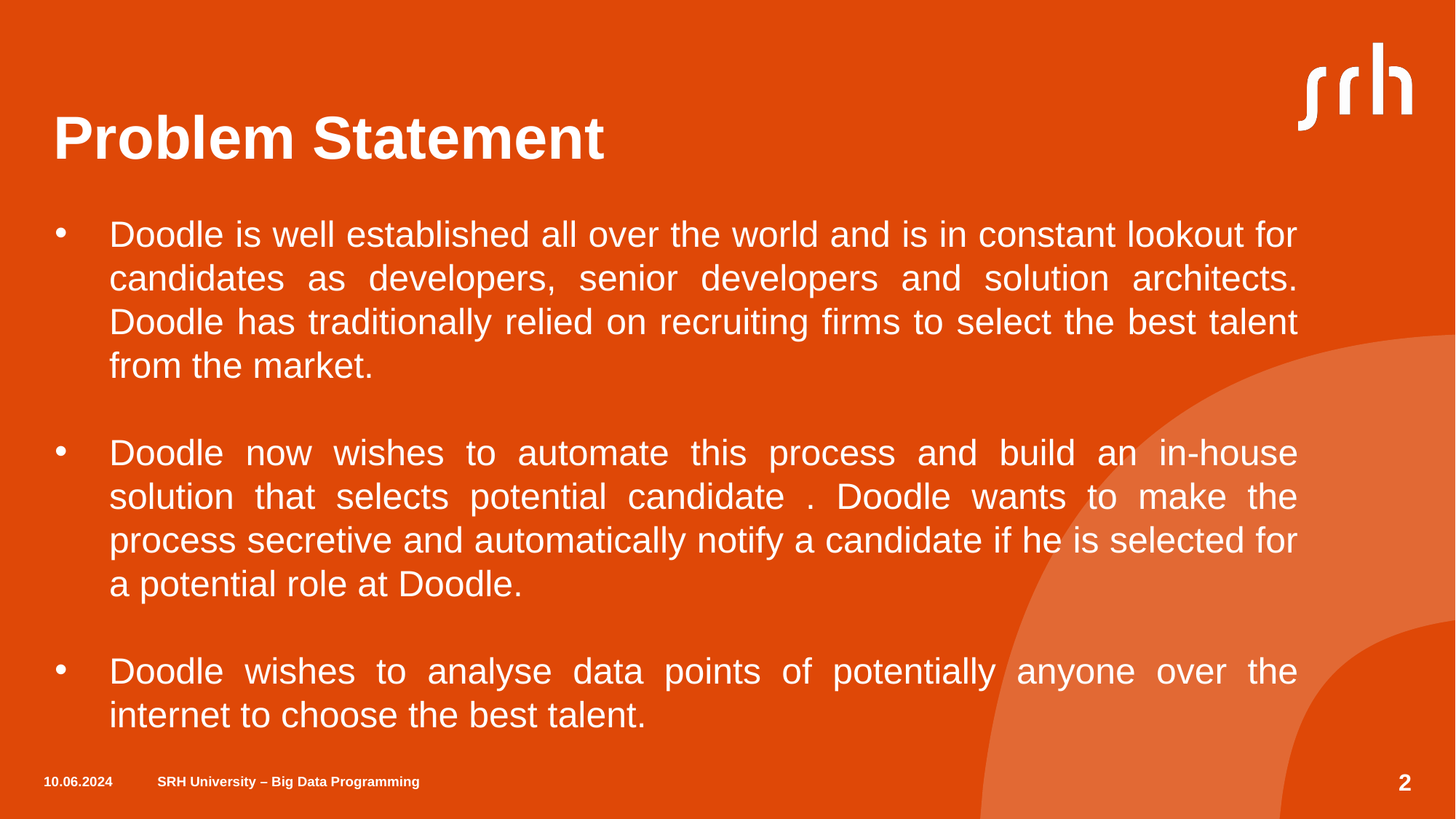

# Problem Statement
Doodle is well established all over the world and is in constant lookout for candidates as developers, senior developers and solution architects. Doodle has traditionally relied on recruiting firms to select the best talent from the market.

Doodle now wishes to automate this process and build an in-house solution that selects potential candidate . Doodle wants to make the process secretive and automatically notify a candidate if he is selected for a potential role at Doodle.

Doodle wishes to analyse data points of potentially anyone over the internet to choose the best talent.

10.06.2024
SRH University – Big Data Programming
2